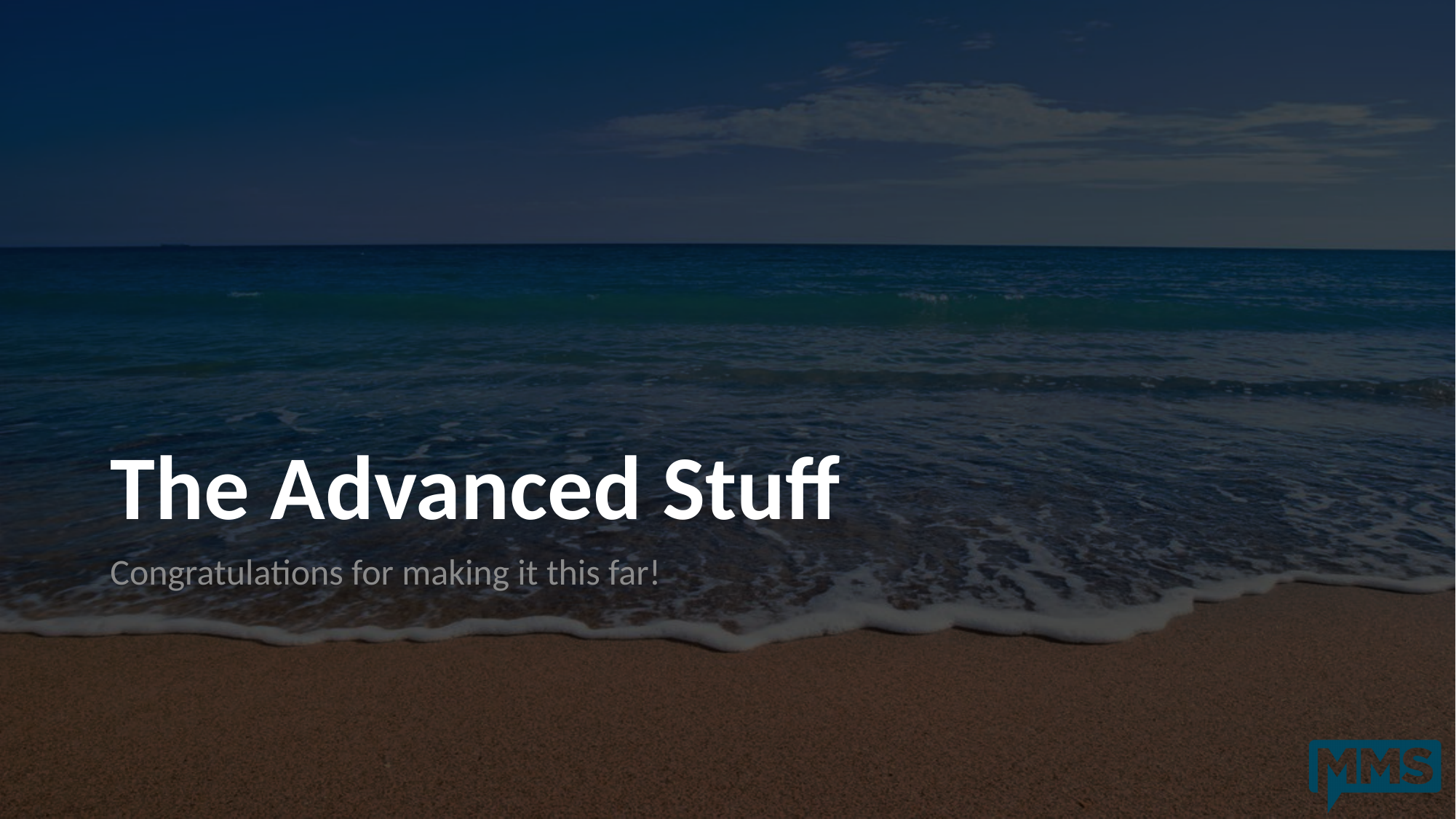

# The Advanced Stuff
Congratulations for making it this far!